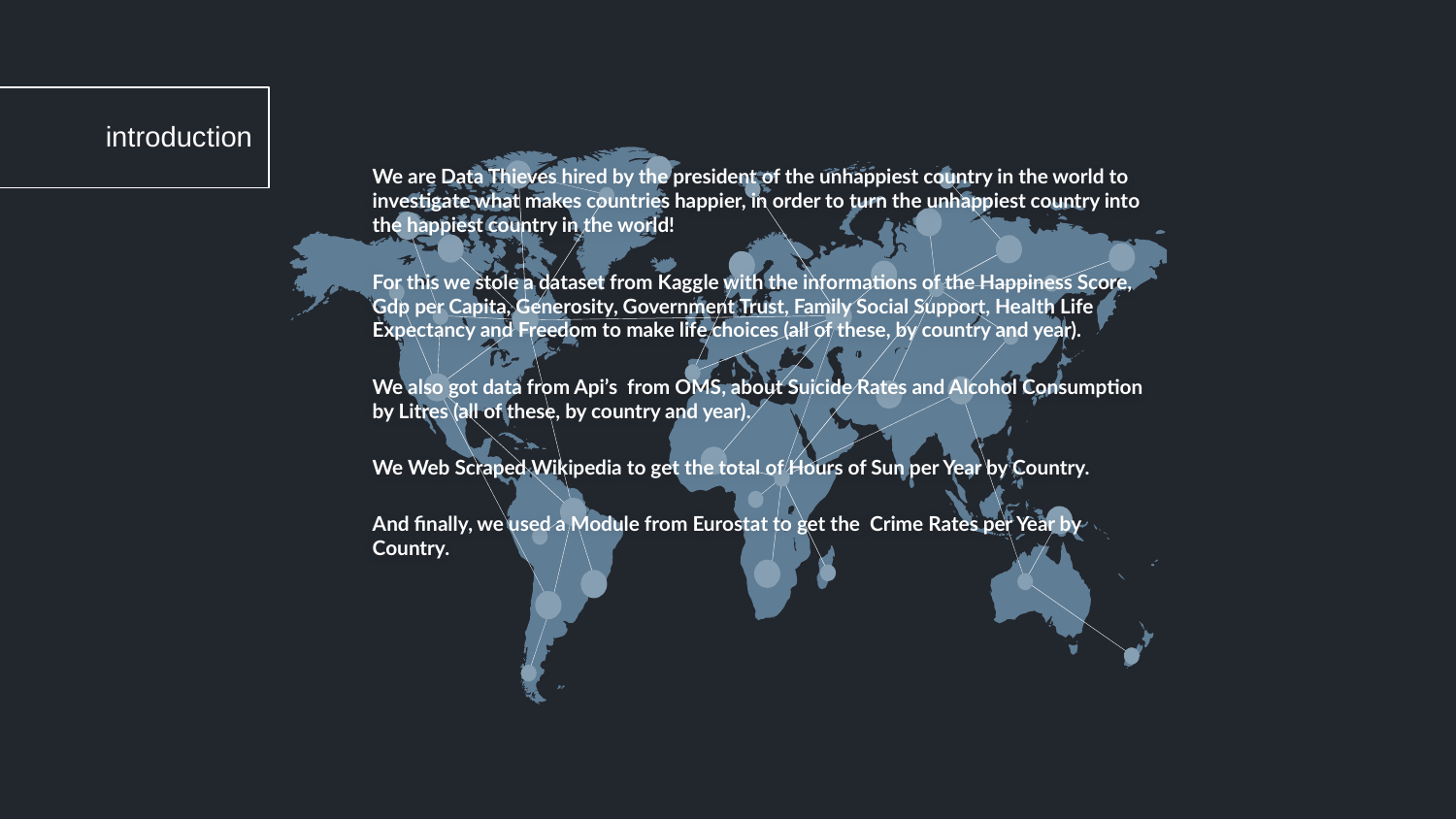

# introduction

We are Data Thieves hired by the president of the unhappiest country in the world to investigate what makes countries happier, in order to turn the unhappiest country into the happiest country in the world!
For this we stole a dataset from Kaggle with the informations of the Happiness Score,  Gdp per Capita, Generosity, Government Trust, Family Social Support, Health Life Expectancy and Freedom to make life choices (all of these, by country and year).
We also got data from Api’s  from OMS, about Suicide Rates and Alcohol Consumption by Litres (all of these, by country and year).
We Web Scraped Wikipedia to get the total of Hours of Sun per Year by Country.
And finally, we used a Module from Eurostat to get the  Crime Rates per Year by Country.